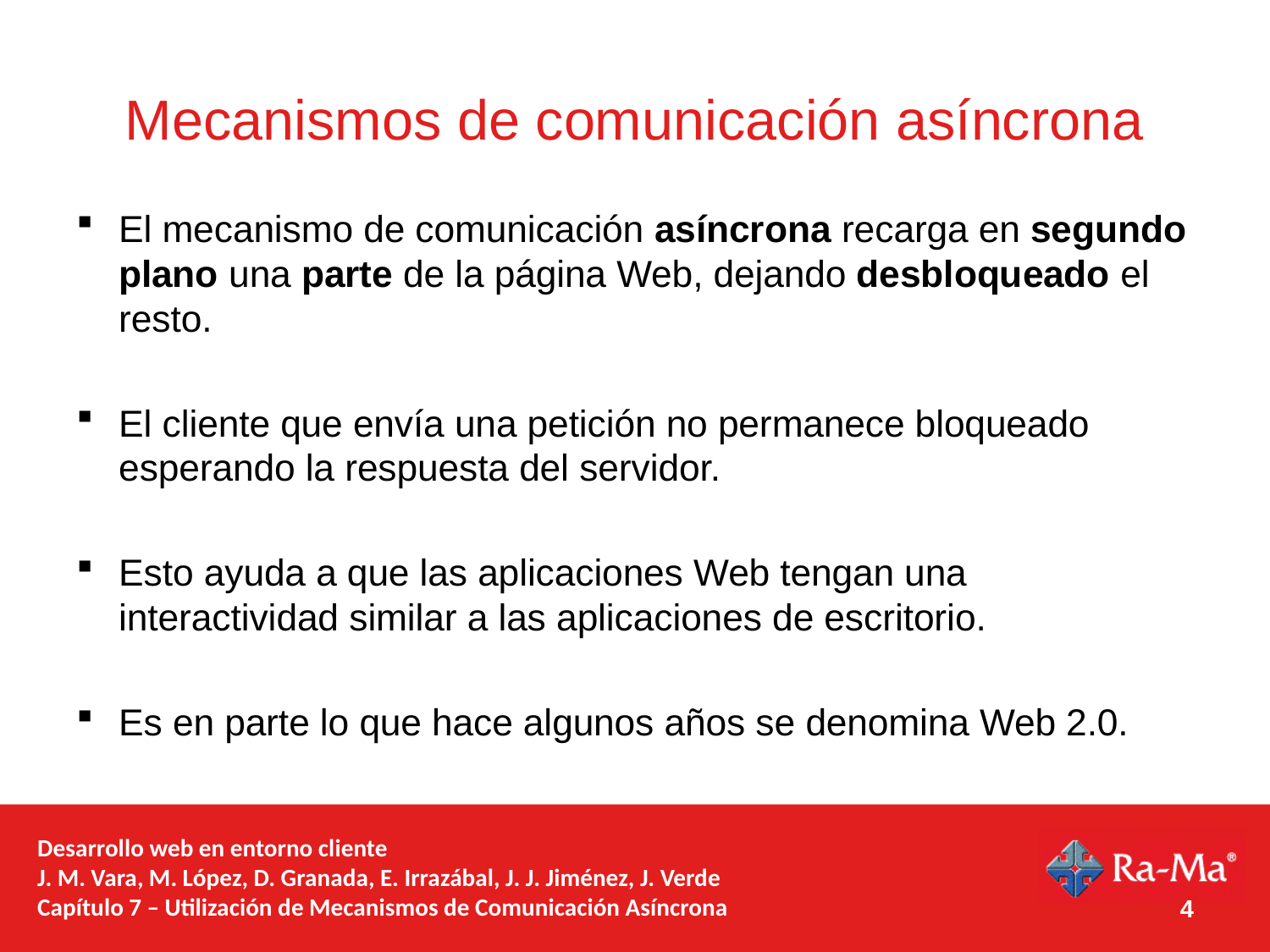

# Mecanismos de comunicación asíncrona
El mecanismo de comunicación asíncrona recarga en segundo plano una parte de la página Web, dejando desbloqueado el resto.

El cliente que envía una petición no permanece bloqueado esperando la respuesta del servidor.

Esto ayuda a que las aplicaciones Web tengan una interactividad similar a las aplicaciones de escritorio.

Es en parte lo que hace algunos años se denomina Web 2.0.

Desarrollo web en entorno cliente
J. M. Vara, M. López, D. Granada, E. Irrazábal, J. J. Jiménez, J. Verde
Capítulo 7 – Utilización de Mecanismos de Comunicación Asíncrona
4